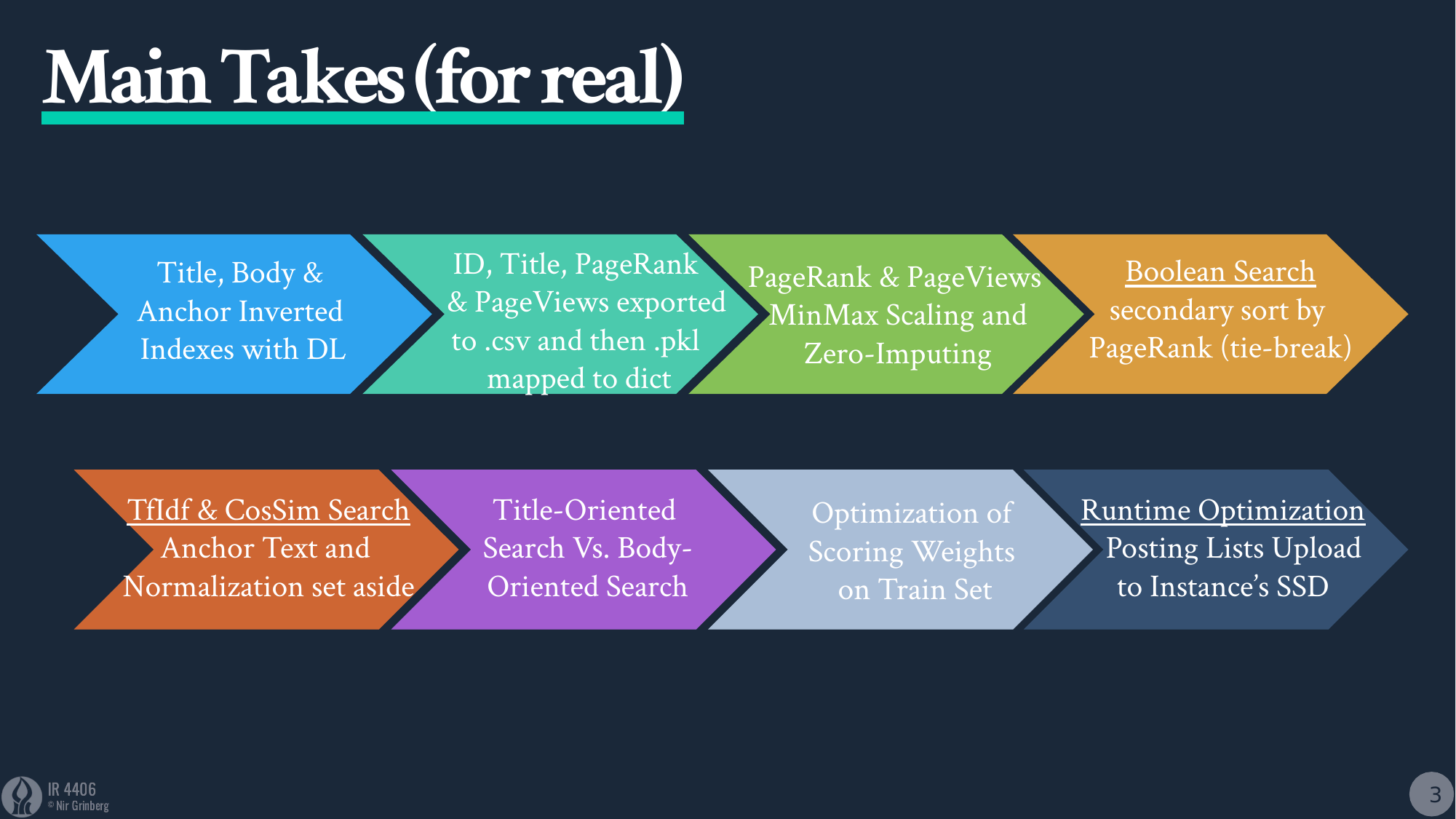

# Main Takes (for real)

ID, Title, PageRank
   & PageViews exported
to .csv and then .pkl
mapped to dict
Boolean Search
secondary sort by
PageRank (tie-break)
Title, Body &
Anchor Inverted
Indexes with DL
PageRank & PageViews
 MinMax Scaling and
Zero-Imputing

Runtime Optimization
    Posting Lists Upload
to Instance’s SSD
Title-Oriented
Search Vs. Body-
Oriented Search
TfIdf & CosSim Search
Anchor Text and
Normalization set aside
Optimization of
Scoring Weights
on Train Set

3